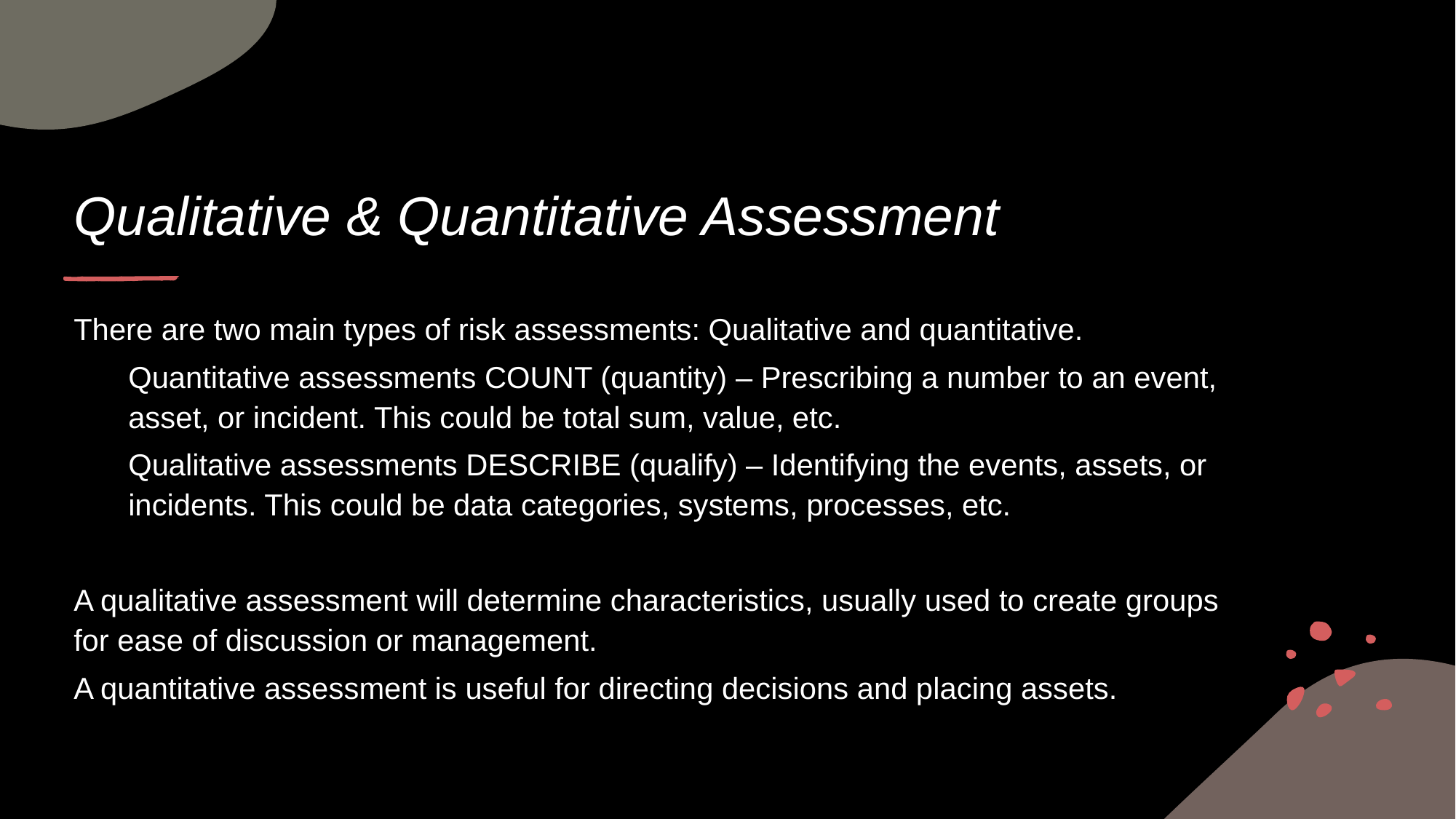

# Qualitative & Quantitative Assessment
There are two main types of risk assessments: Qualitative and quantitative.
Quantitative assessments COUNT (quantity) – Prescribing a number to an event, asset, or incident. This could be total sum, value, etc.
Qualitative assessments DESCRIBE (qualify) – Identifying the events, assets, or incidents. This could be data categories, systems, processes, etc.

A qualitative assessment will determine characteristics, usually used to create groups for ease of discussion or management.
A quantitative assessment is useful for directing decisions and placing assets.